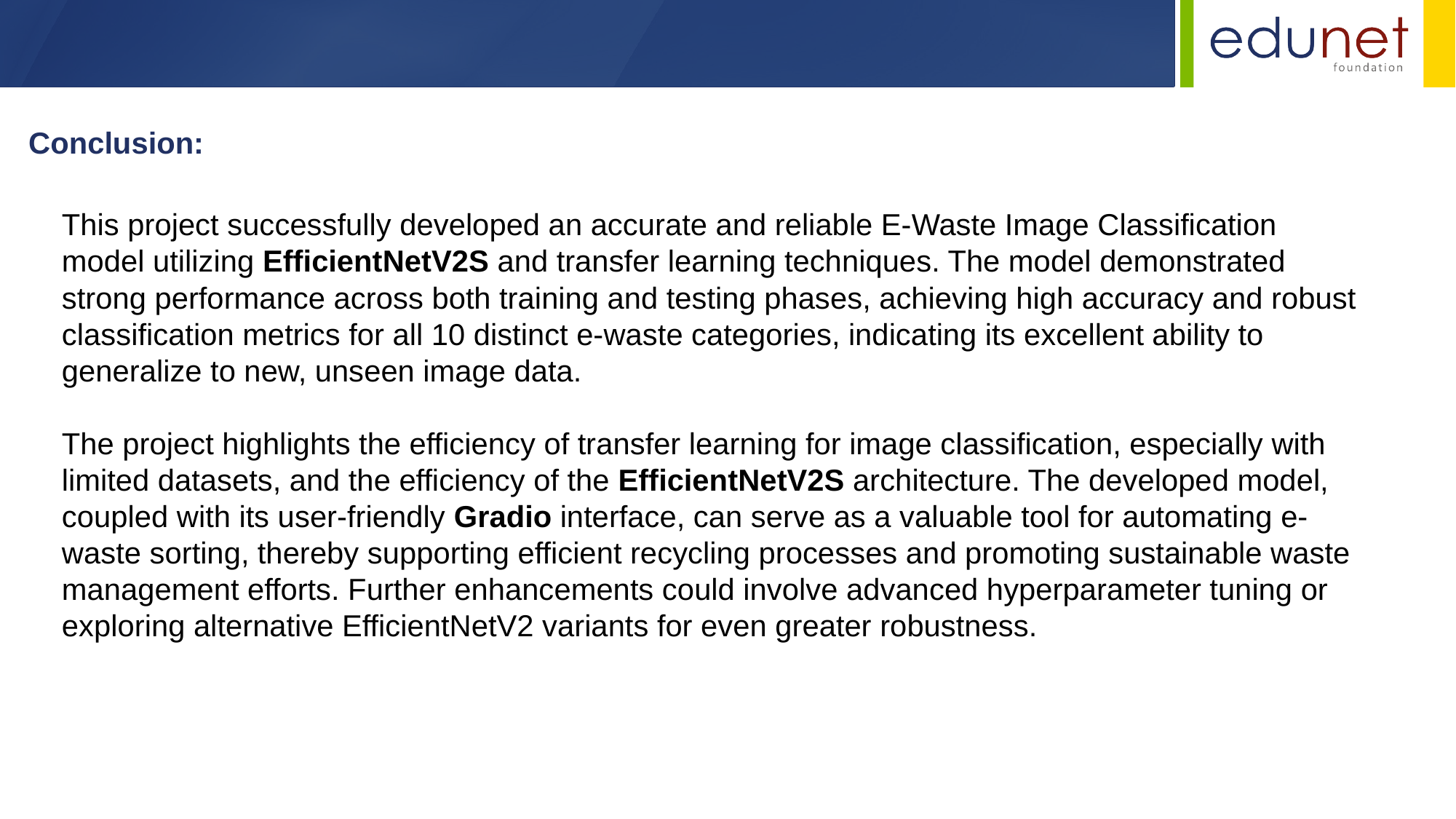

Conclusion:
This project successfully developed an accurate and reliable E-Waste Image Classification model utilizing EfficientNetV2S and transfer learning techniques. The model demonstrated strong performance across both training and testing phases, achieving high accuracy and robust classification metrics for all 10 distinct e-waste categories, indicating its excellent ability to generalize to new, unseen image data.

The project highlights the efficiency of transfer learning for image classification, especially with limited datasets, and the efficiency of the EfficientNetV2S architecture. The developed model, coupled with its user-friendly Gradio interface, can serve as a valuable tool for automating e-waste sorting, thereby supporting efficient recycling processes and promoting sustainable waste management efforts. Further enhancements could involve advanced hyperparameter tuning or exploring alternative EfficientNetV2 variants for even greater robustness.